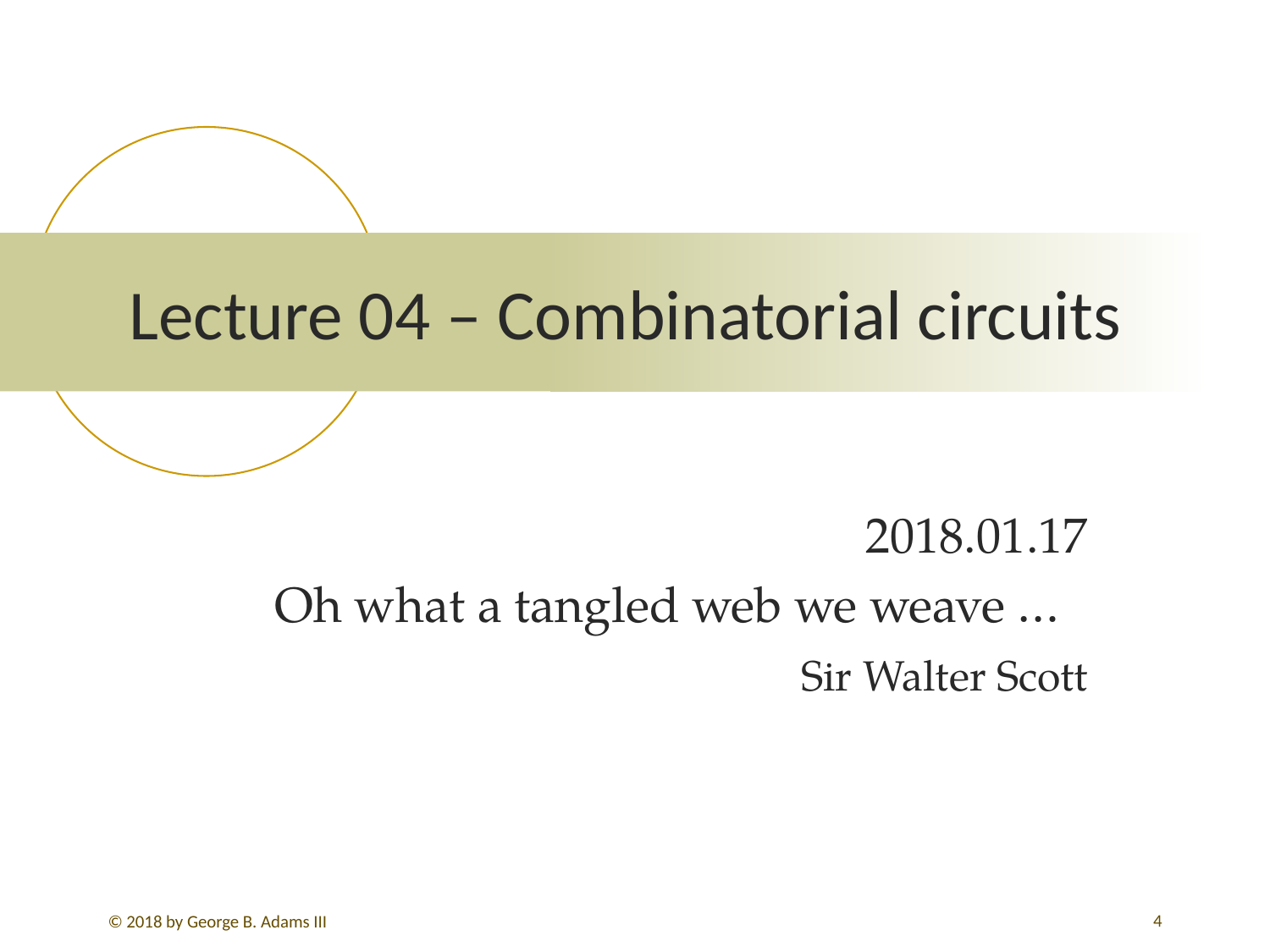

# Lecture 04 – Combinatorial circuits
2018.01.17
Oh what a tangled web we weave …
	Sir Walter Scott
4
© 2018 by George B. Adams III